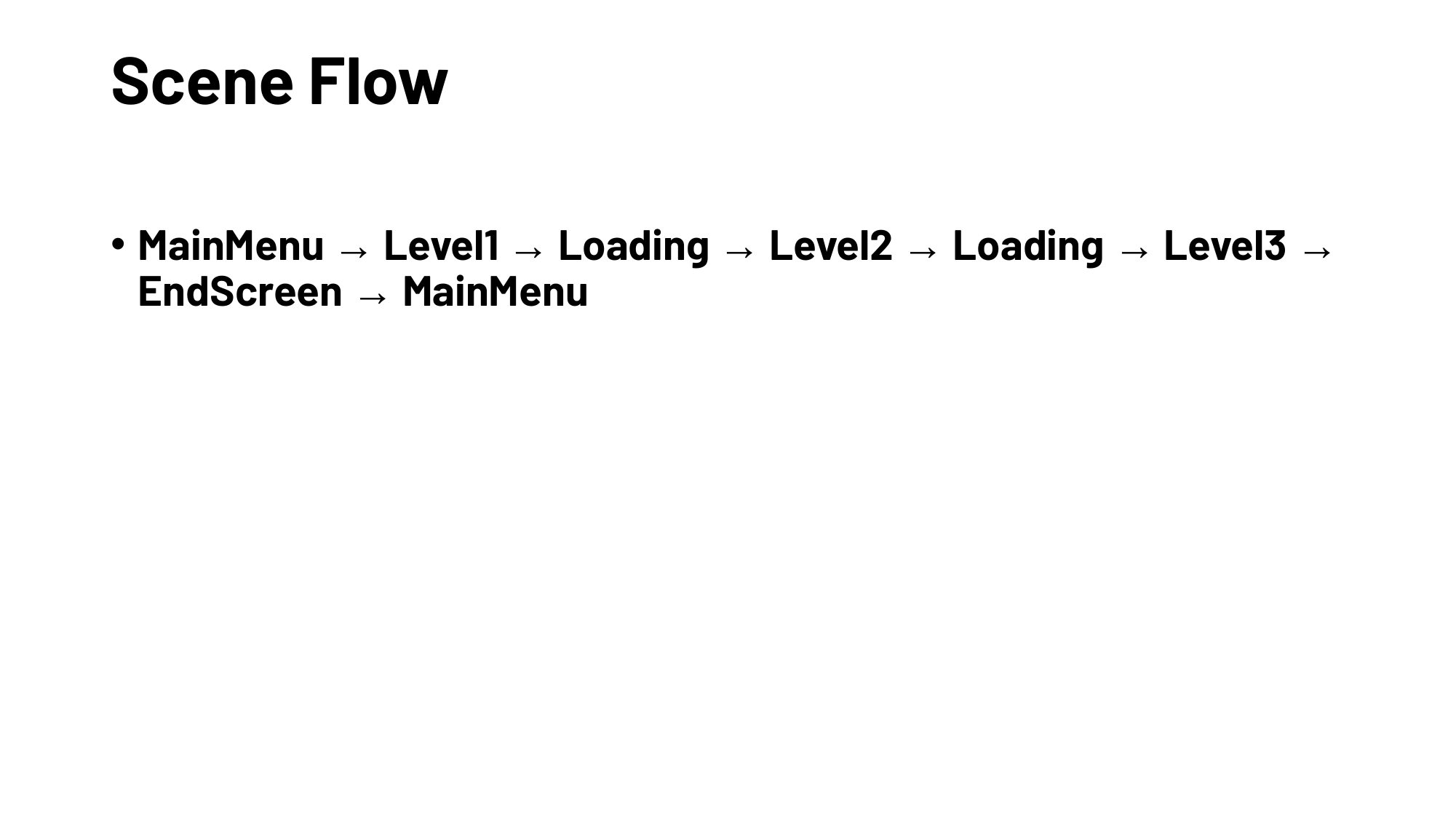

# Scene Flow
MainMenu → Level1 → Loading → Level2 → Loading → Level3 → EndScreen → MainMenu